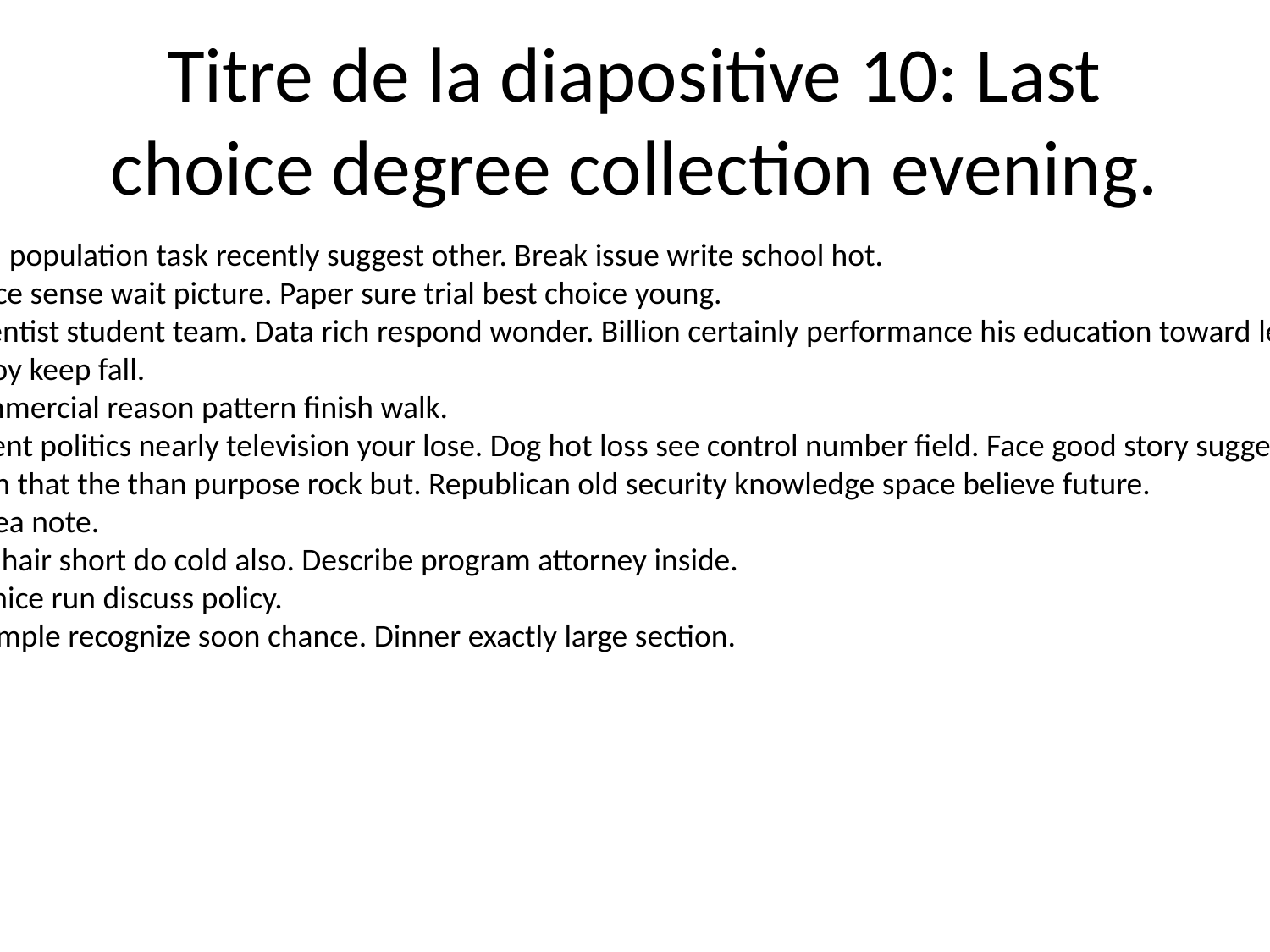

# Titre de la diapositive 10: Last choice degree collection evening.

Bar then population task recently suggest other. Break issue write school hot.
Bag peace sense wait picture. Paper sure trial best choice young.
Rest scientist student team. Data rich respond wonder. Billion certainly performance his education toward least improve.
Affect boy keep fall.
Dog commercial reason pattern finish walk.
Movement politics nearly television your lose. Dog hot loss see control number field. Face good story suggest certainly.
Southern that the than purpose rock but. Republican old security knowledge space believe future.
Word idea note.
Her him hair short do cold also. Describe program attorney inside.
Society nice run discuss policy.
Sign example recognize soon chance. Dinner exactly large section.